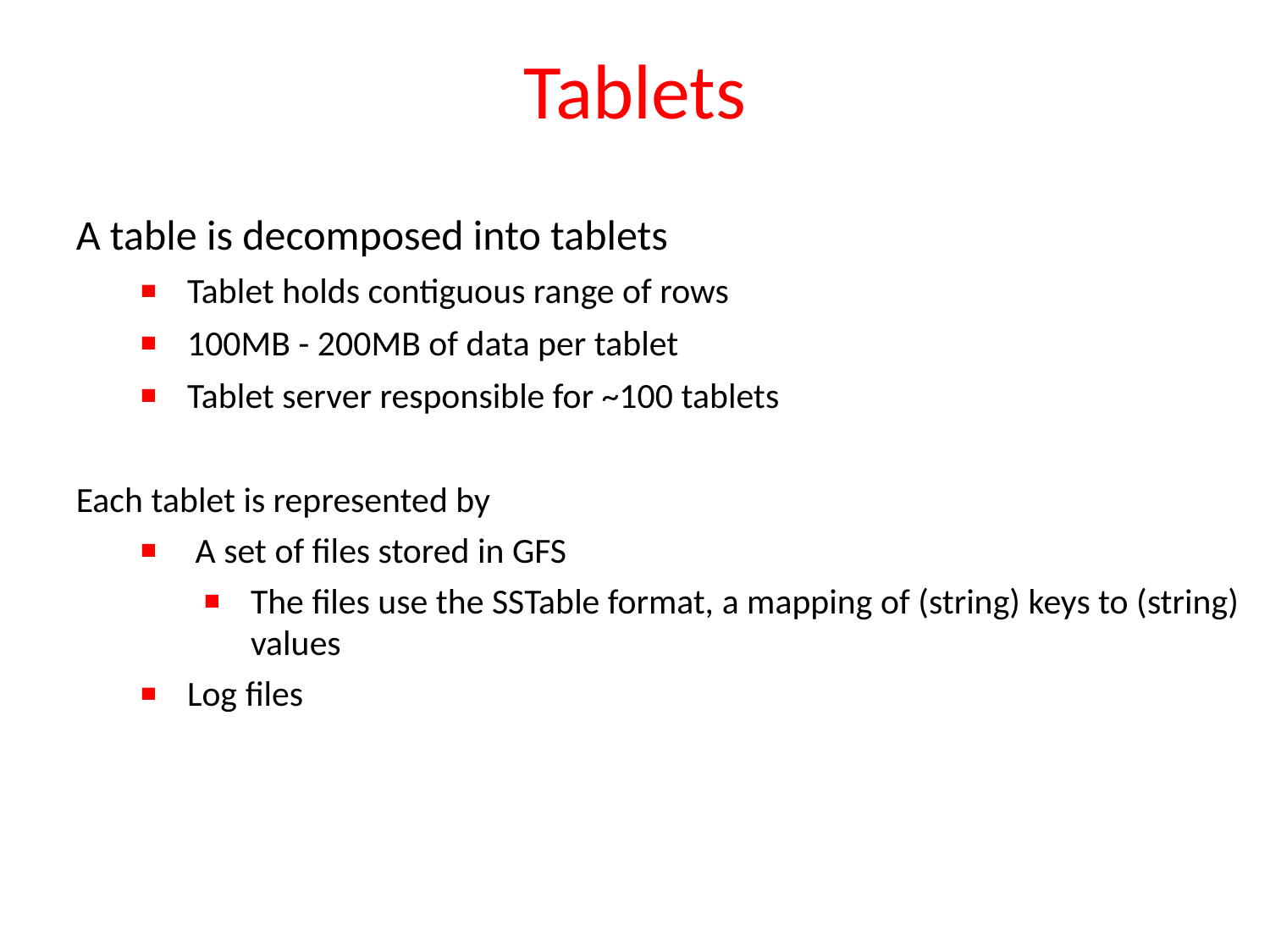

# Tablets
A table is decomposed into tablets
Tablet holds contiguous range of rows
100MB - 200MB of data per tablet
Tablet server responsible for ~100 tablets

Each tablet is represented by
 A set of files stored in GFS
The files use the SSTable format, a mapping of (string) keys to (string) values
Log files